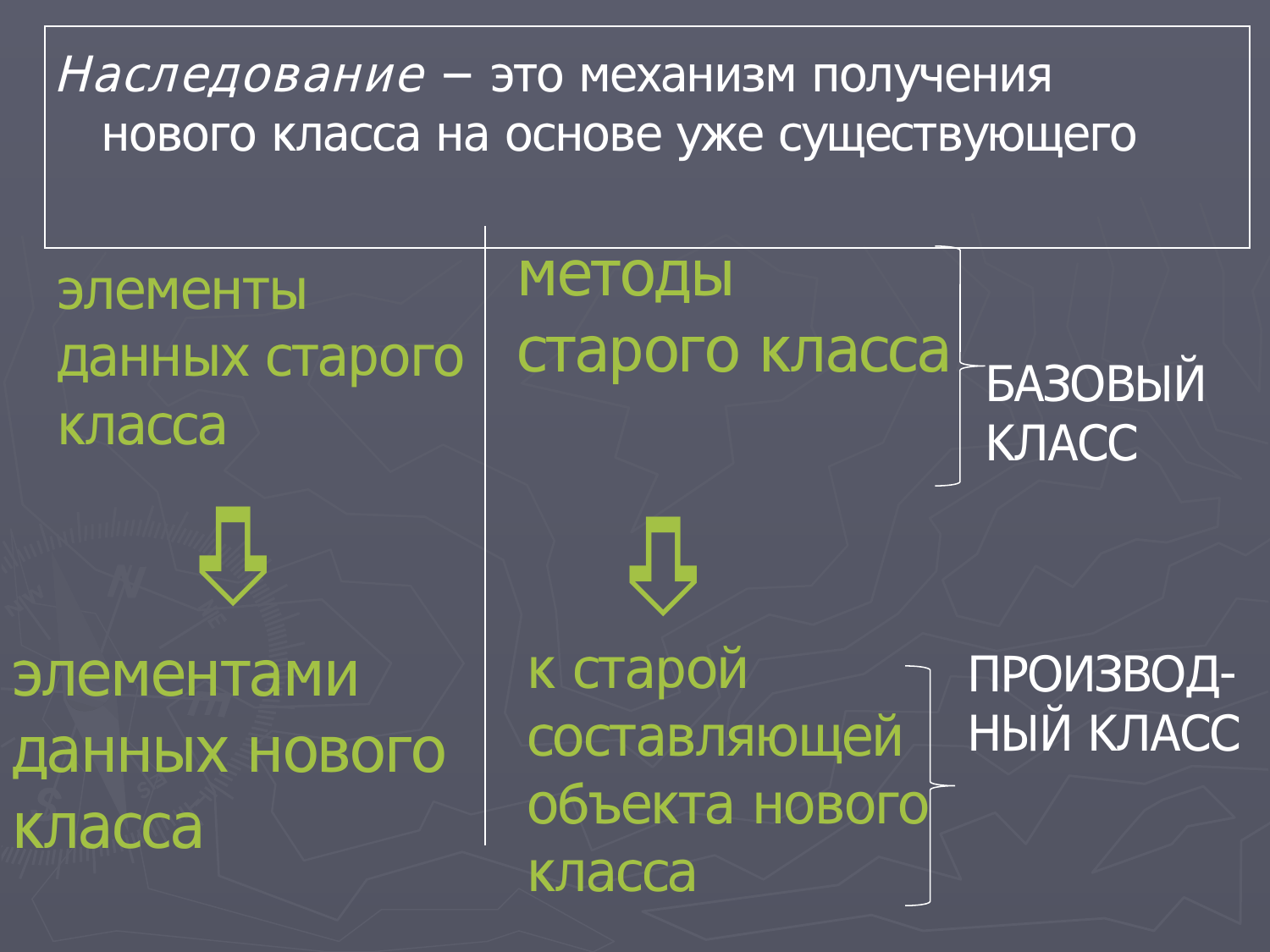

Наследование − это механизм получения нового класса на основе уже существующего
методы старого класса
элементы данных старого класса

БАЗОВЫЙ
КЛАСС
➪
➪
элементами данных нового класса
к старой составляющей объекта нового класса
ПРОИЗВОД-
НЫЙ КЛАСС